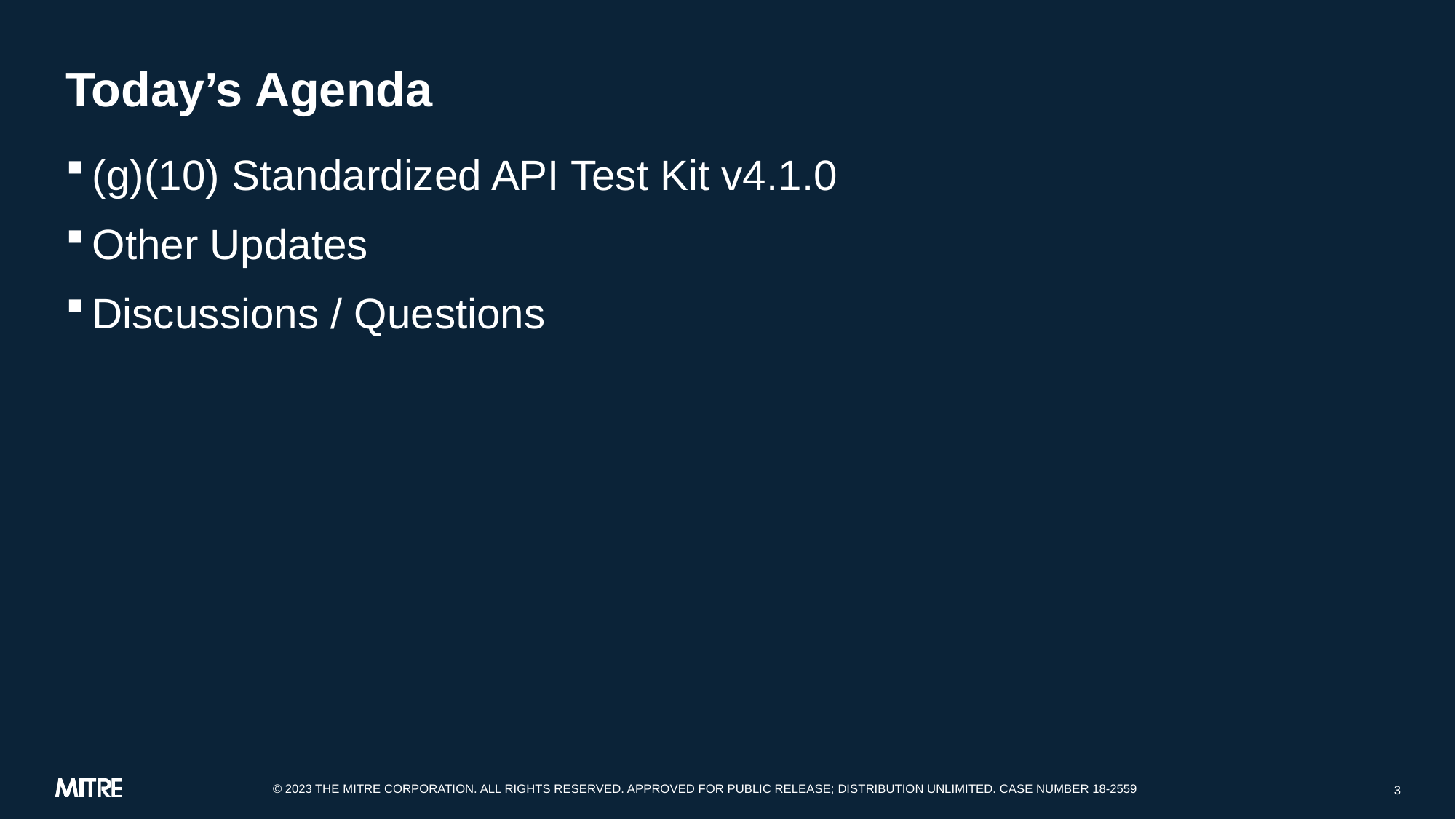

# Today’s Agenda
(g)(10) Standardized API Test Kit v4.1.0
Other Updates
Discussions / Questions

3